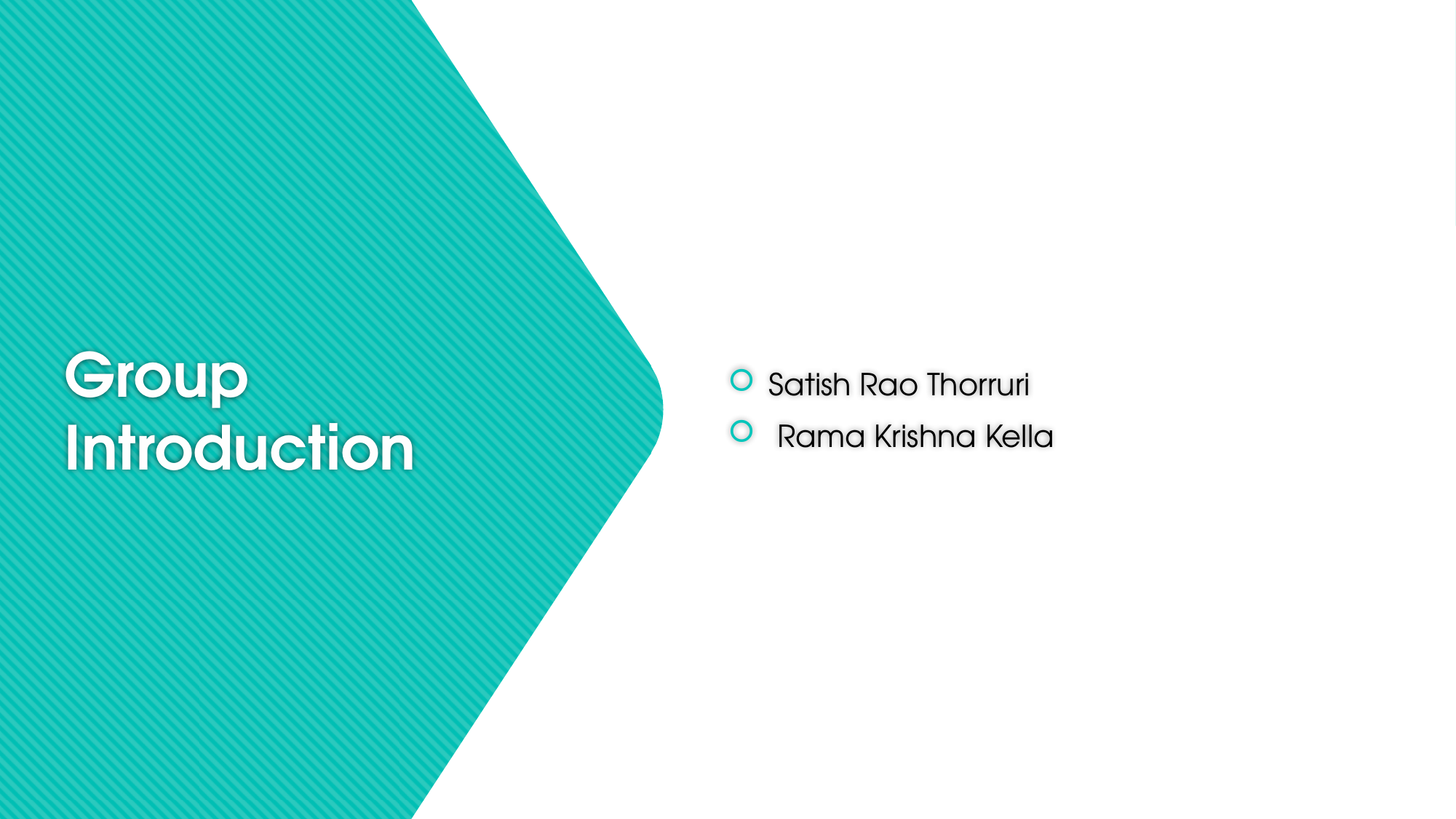

Satish Rao Thorruri
 Rama Krishna Kella
# Group Introduction